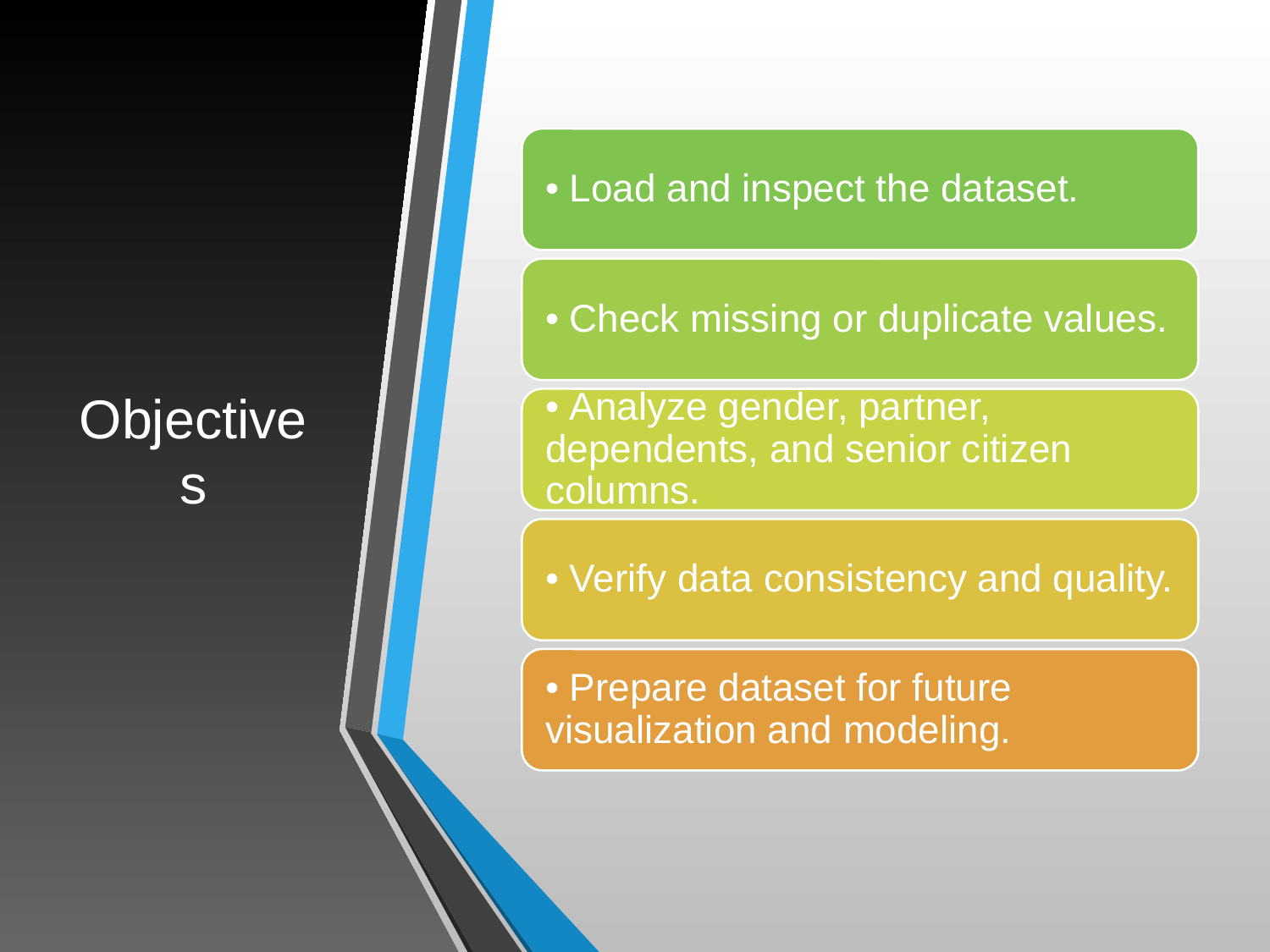

# Objectives
• Load and inspect the dataset.
• Check missing or duplicate values.
• Analyze gender, partner, dependents, and senior citizen columns.
• Verify data consistency and quality.
• Prepare dataset for future visualization and modeling.